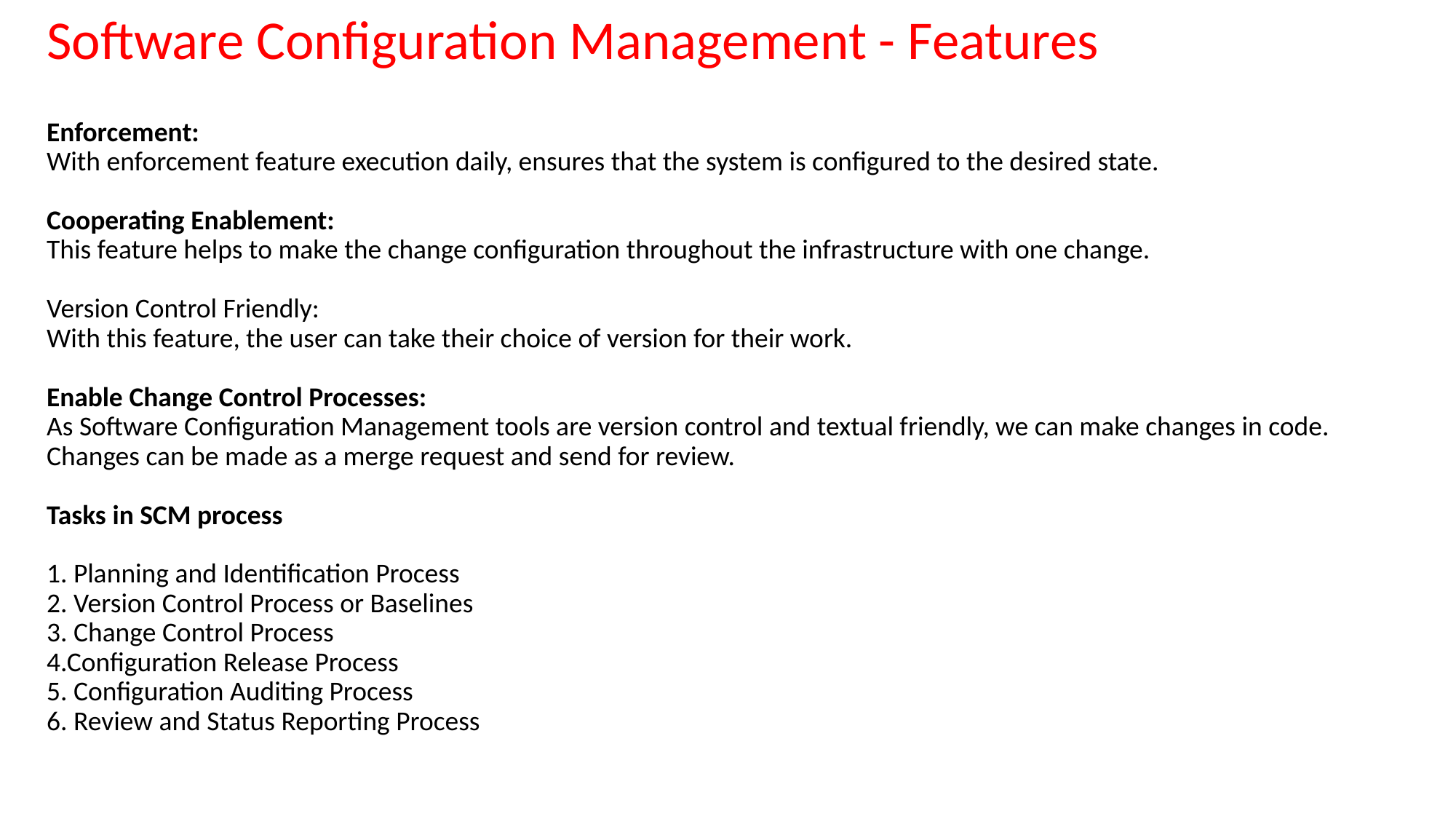

Software Configuration Management - Features
# Enforcement:  With enforcement feature execution daily, ensures that the system is configured to the desired state. Cooperating Enablement:  This feature helps to make the change configuration throughout the infrastructure with one change. Version Control Friendly:  With this feature, the user can take their choice of version for their work. Enable Change Control Processes:  As Software Configuration Management tools are version control and textual friendly, we can make changes in code. Changes can be made as a merge request and send for review. Tasks in SCM process 1. Planning and Identification Process 2. Version Control Process or Baselines 3. Change Control Process 4.Configuration Release Process 5. Configuration Auditing Process 6. Review and Status Reporting Process